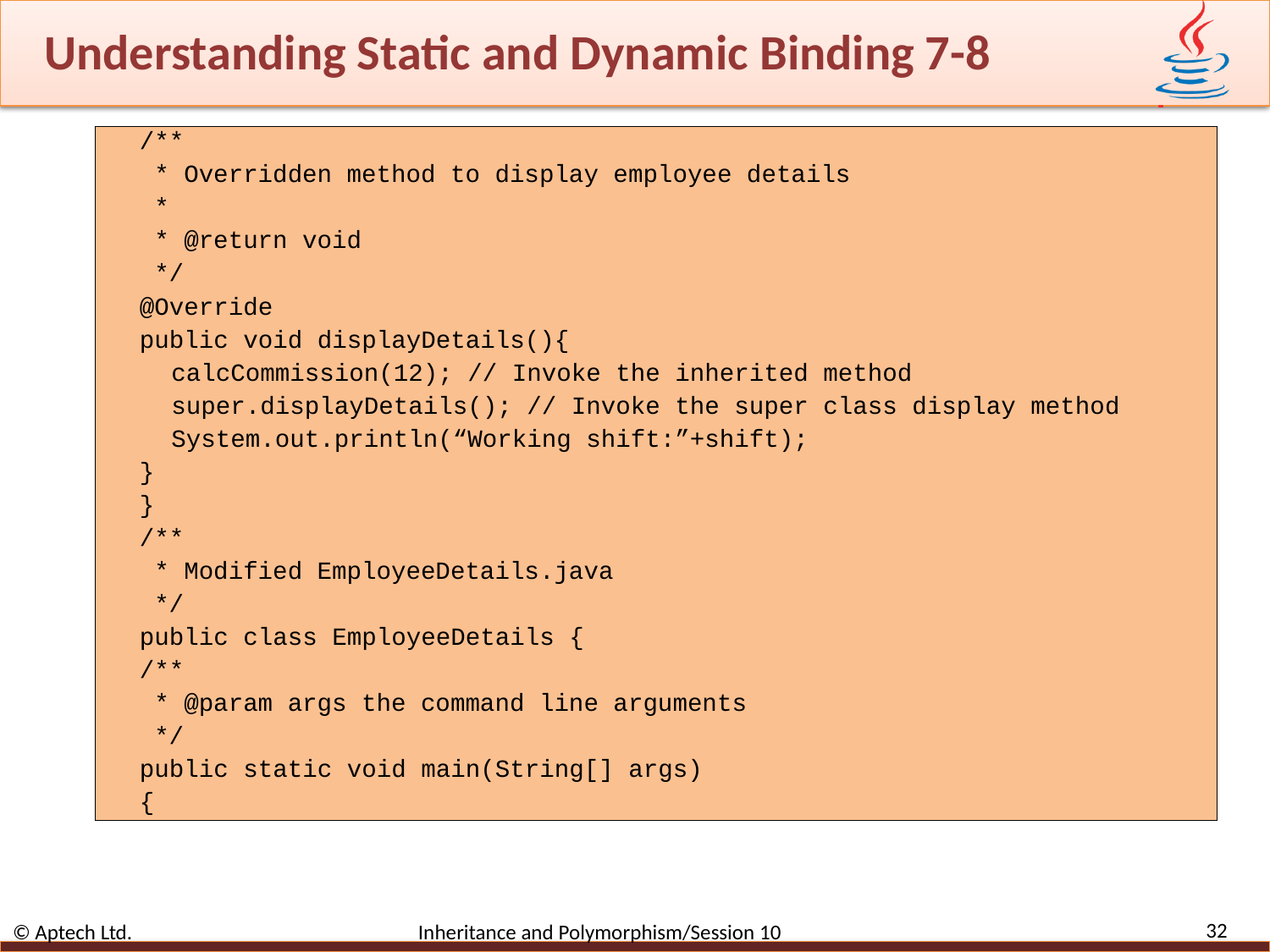

# Understanding Static and Dynamic Binding 7-8
/**
 * Overridden method to display employee details
 *
 * @return void
 */
@Override
public void displayDetails(){
calcCommission(12); // Invoke the inherited method
super.displayDetails(); // Invoke the super class display method
System.out.println(“Working shift:”+shift);
}
}
/**
 * Modified EmployeeDetails.java
 */
public class EmployeeDetails {
/**
 * @param args the command line arguments
 */
public static void main(String[] args)
{
32
© Aptech Ltd.                                                           Inheritance and Polymorphism/Session 10